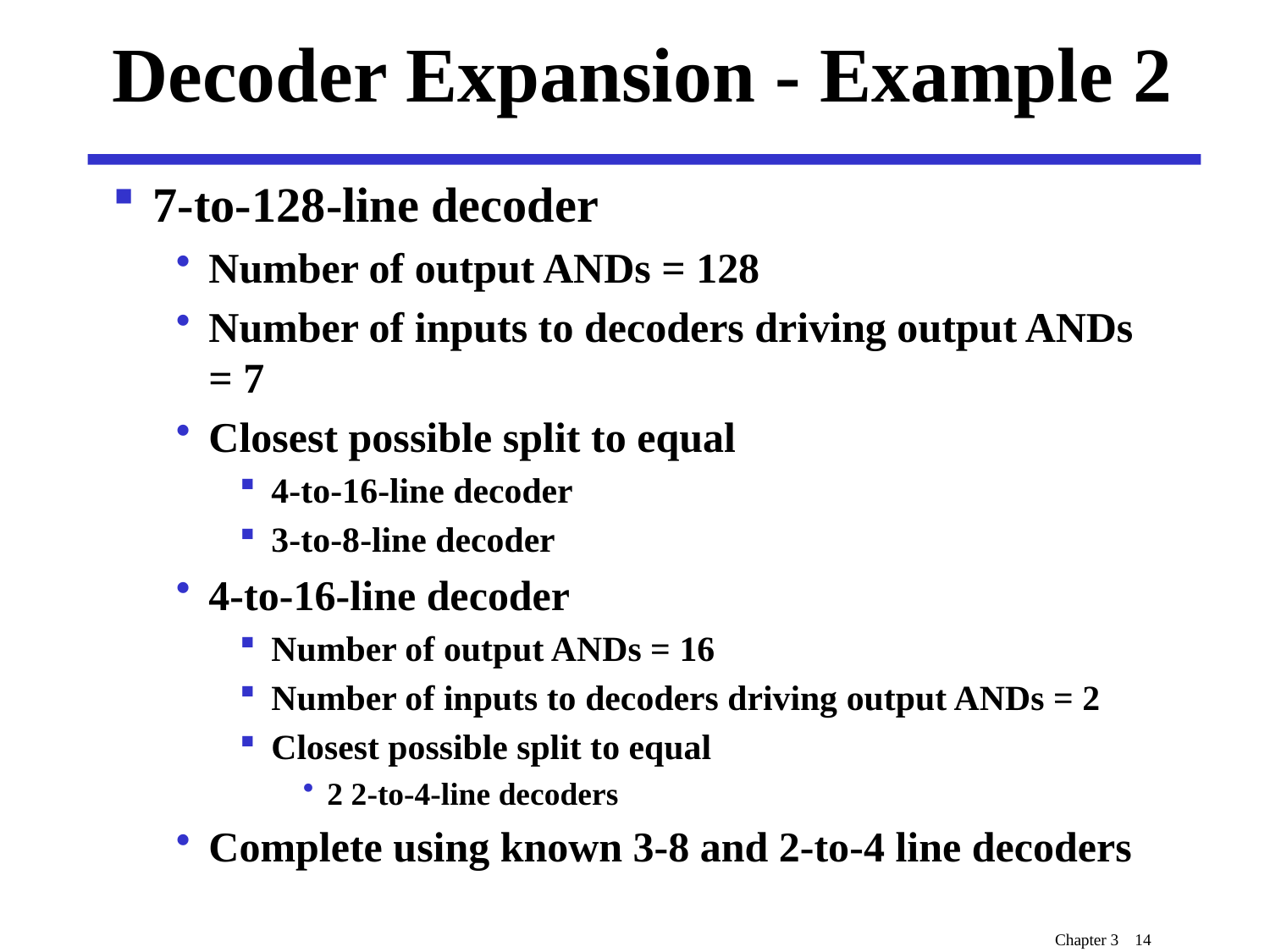

# Decoder Expansion - Example 2
7-to-128-line decoder
Number of output ANDs = 128
Number of inputs to decoders driving output ANDs = 7
Closest possible split to equal
4-to-16-line decoder
3-to-8-line decoder
4-to-16-line decoder
Number of output ANDs = 16
Number of inputs to decoders driving output ANDs = 2
Closest possible split to equal
2 2-to-4-line decoders
Complete using known 3-8 and 2-to-4 line decoders
Chapter 3    14